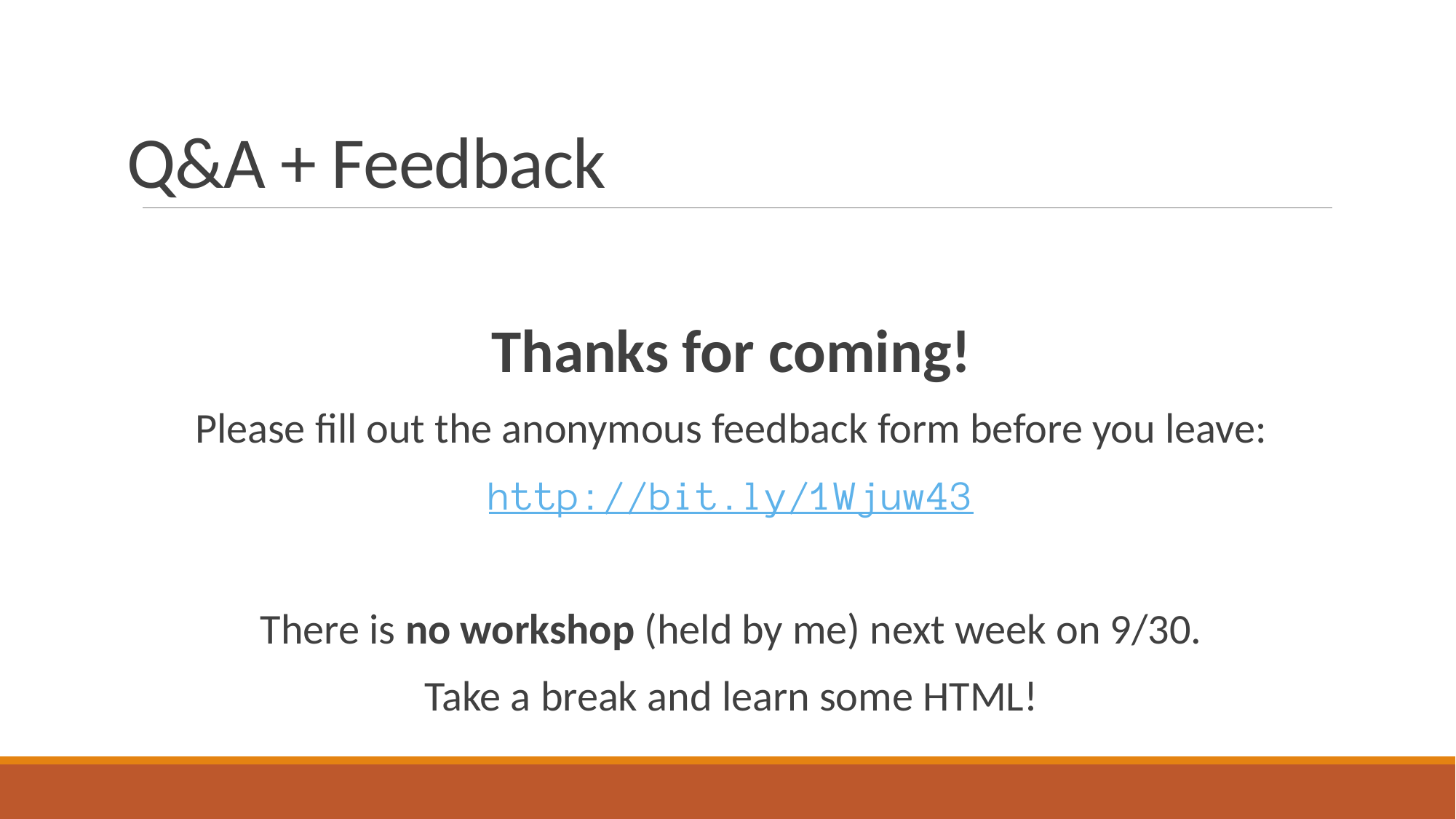

# Q&A + Feedback

Thanks for coming!
Please fill out the anonymous feedback form before you leave:
http://bit.ly/1Wjuw43

There is no workshop (held by me) next week on 9/30.
Take a break and learn some HTML!